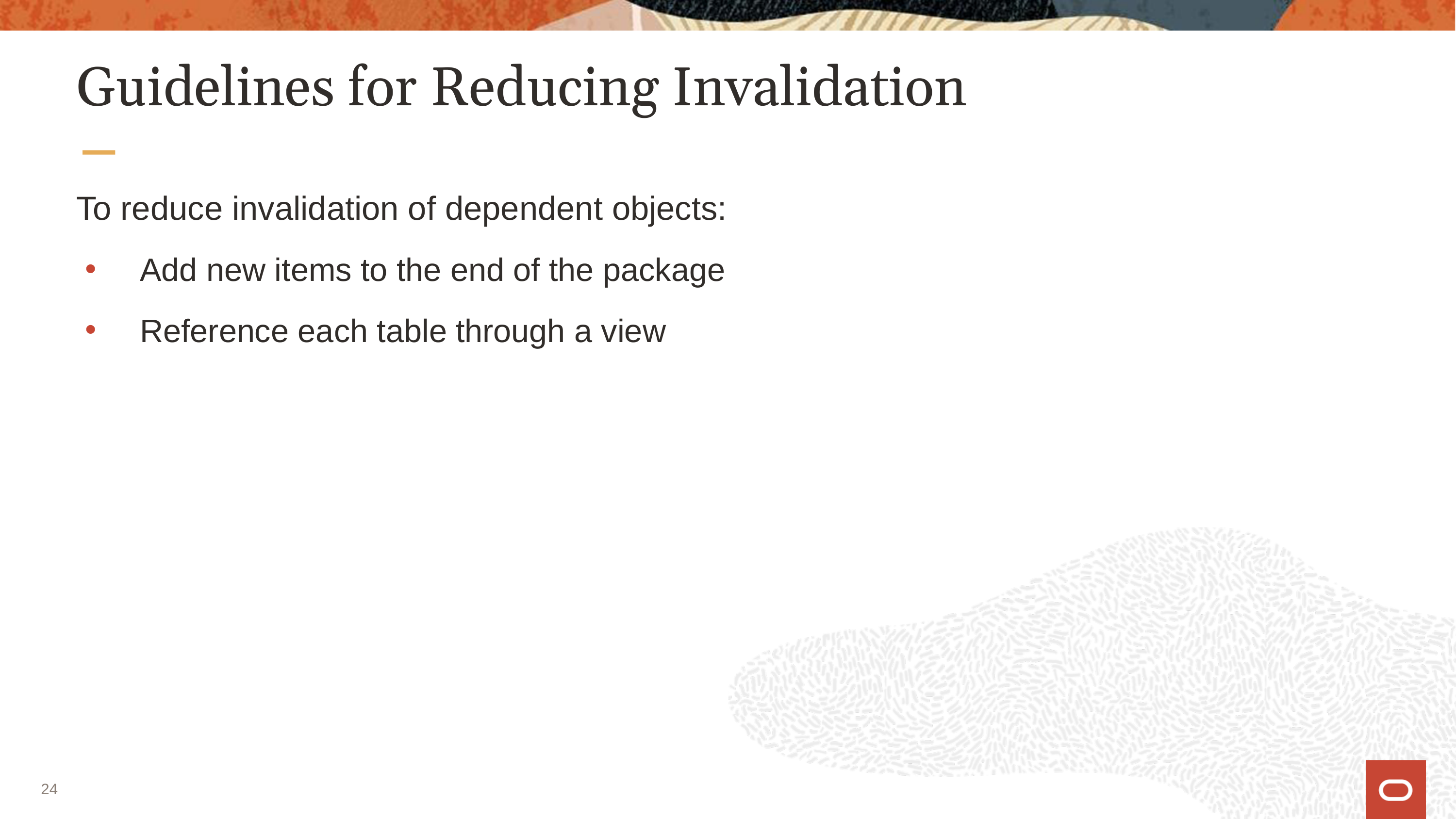

# Guidelines for Reducing Invalidation
To reduce invalidation of dependent objects:
 Add new items to the end of the package
 Reference each table through a view